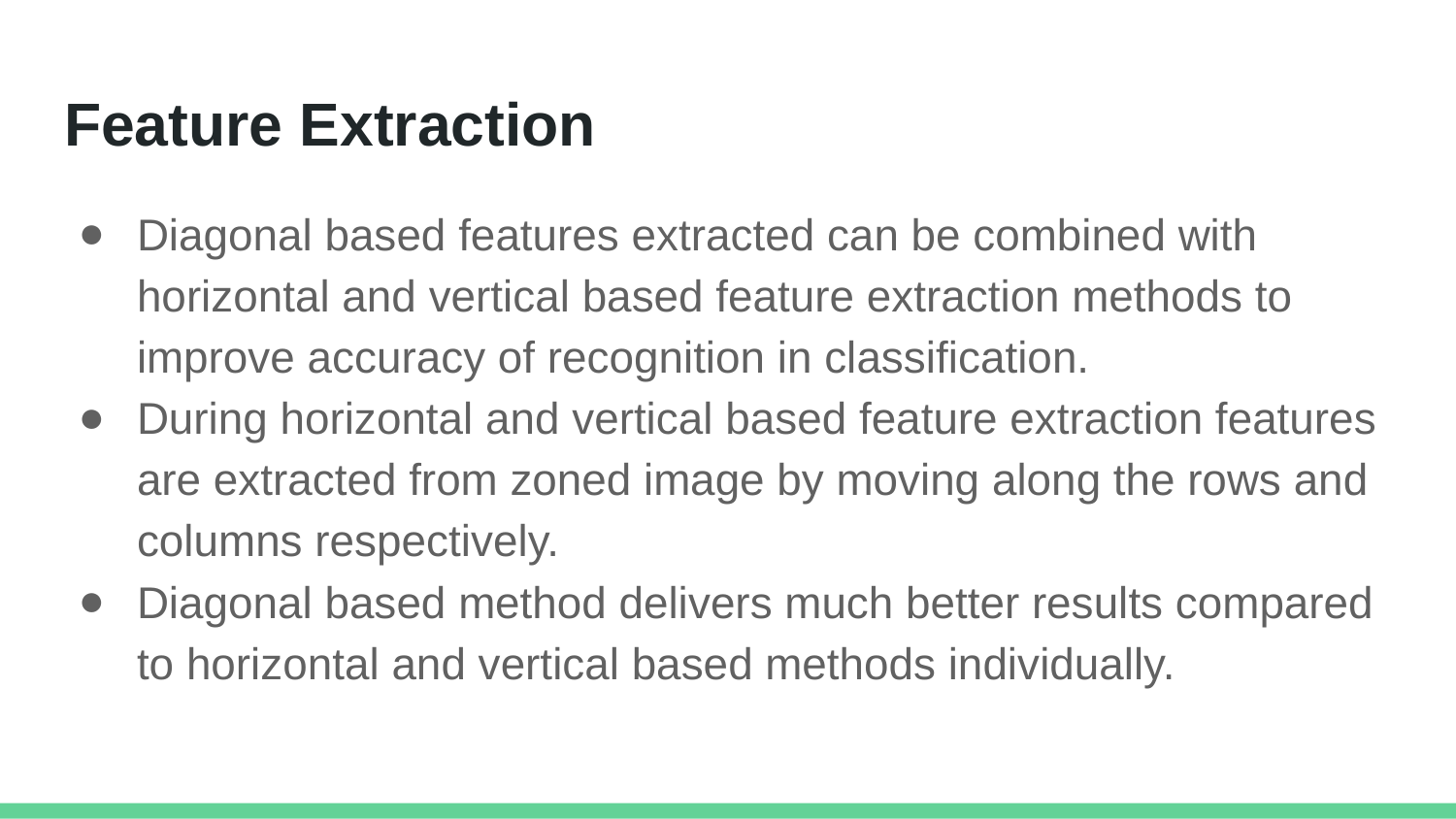

# Feature Extraction
Diagonal based features extracted can be combined with horizontal and vertical based feature extraction methods to improve accuracy of recognition in classification.
During horizontal and vertical based feature extraction features are extracted from zoned image by moving along the rows and columns respectively.
Diagonal based method delivers much better results compared to horizontal and vertical based methods individually.